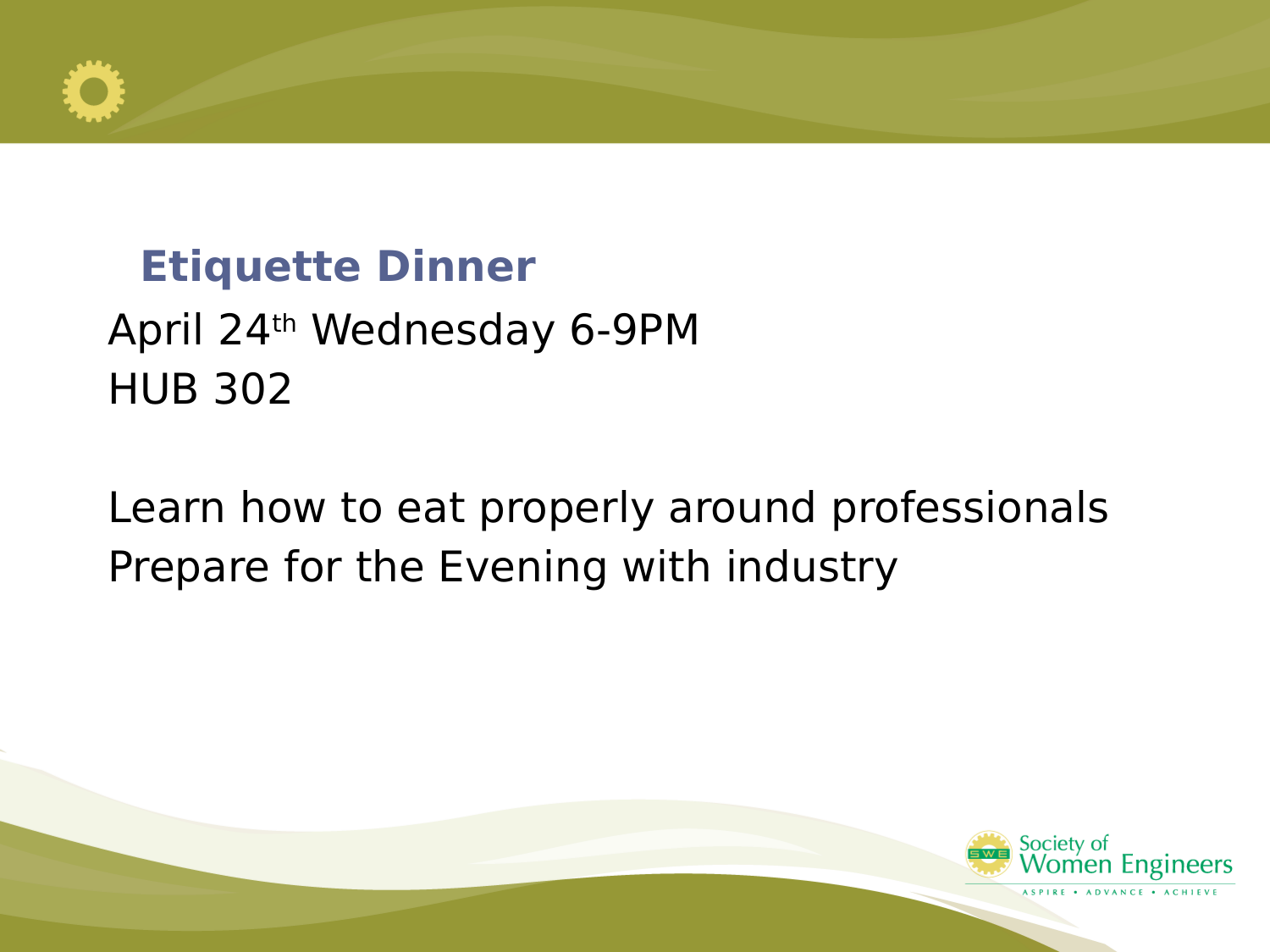

Etiquette Dinner
April 24th Wednesday 6-9PM
HUB 302

Learn how to eat properly around professionals
Prepare for the Evening with industry